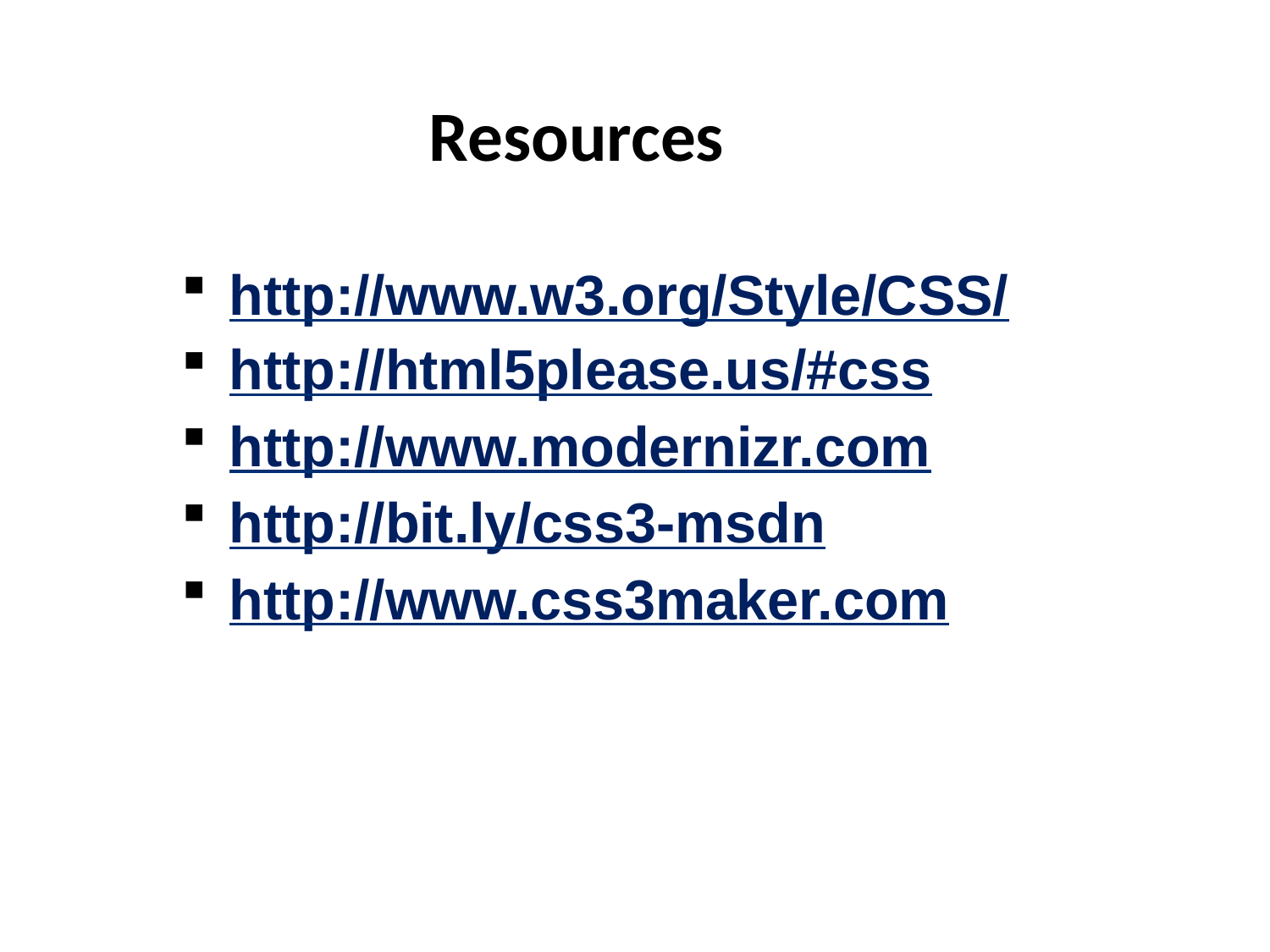

Resources
http://www.w3.org/Style/CSS/
http://html5please.us/#css
http://www.modernizr.com
http://bit.ly/css3-msdn
http://www.css3maker.com
9